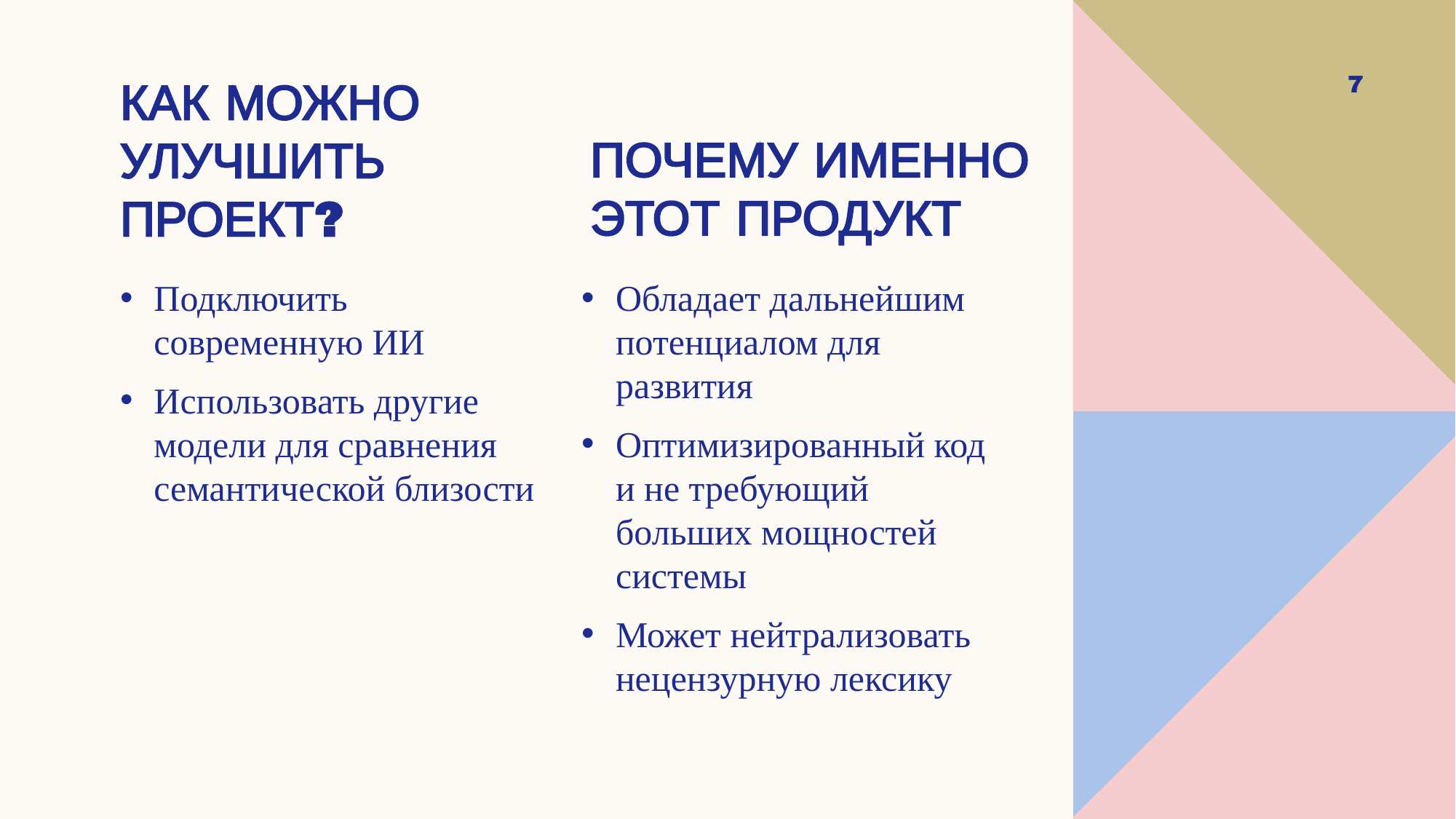

7
Почему именно этот продукт
# Как можно улучшить проект?
Подключить современную ИИ
Использовать другие модели для сравнения семантической близости

Обладает дальнейшим потенциалом для развития
Оптимизированный код и не требующий больших мощностей системы
Может нейтрализовать нецензурную лексику